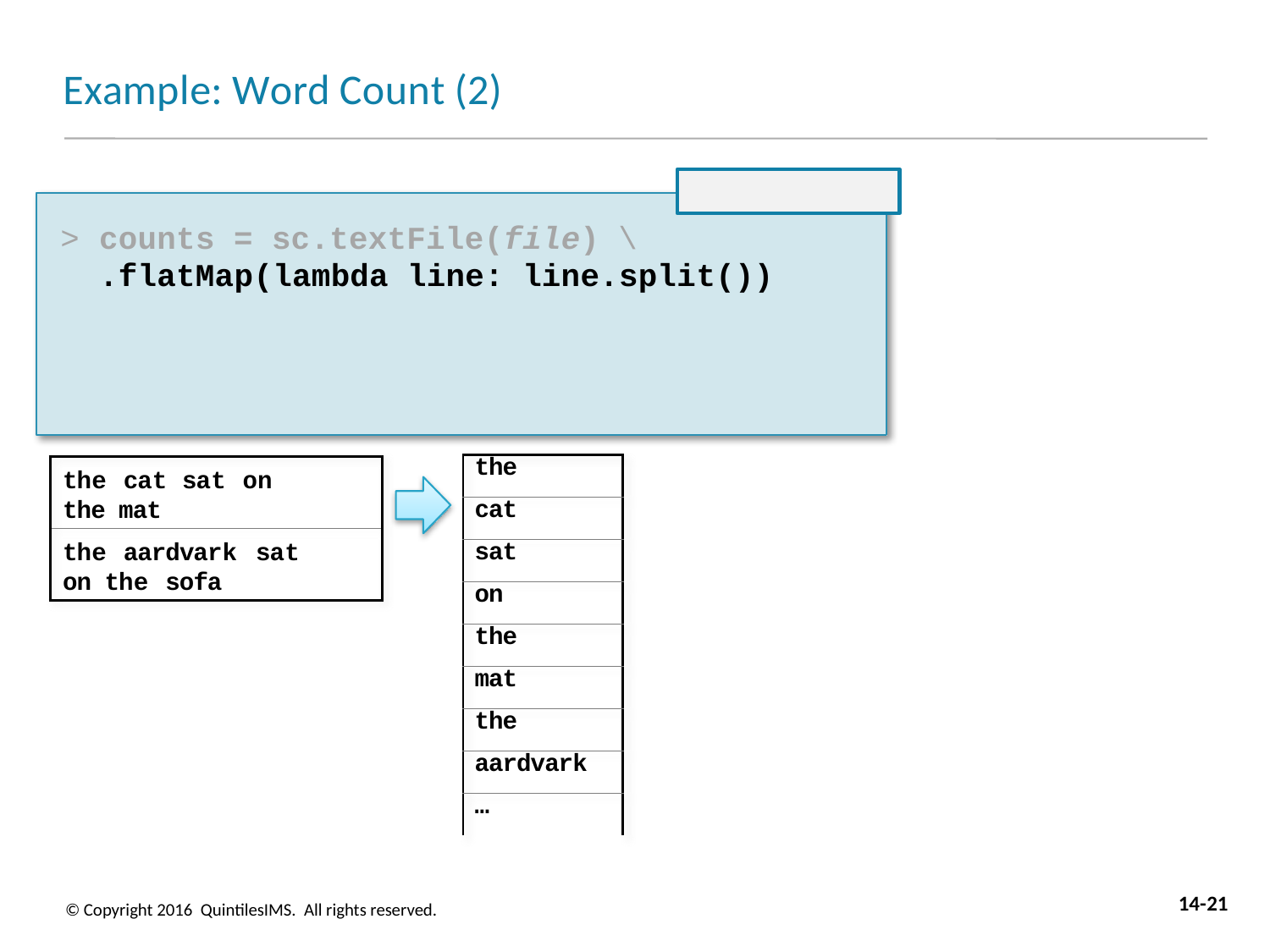

# Example: Word Count (2)

Language: Python
> counts = sc.textFile(file) \
.flatMap(lambda line: line.split())

| the |
| --- |
| cat |
| sat |
| on |
| the |
| mat |
| the |
| aardvark |
| … |

the cat sat on the mat
the aardvark sat on the sofa

14-21
© Copyright 2016  QuintilesIMS.  All rights reserved.